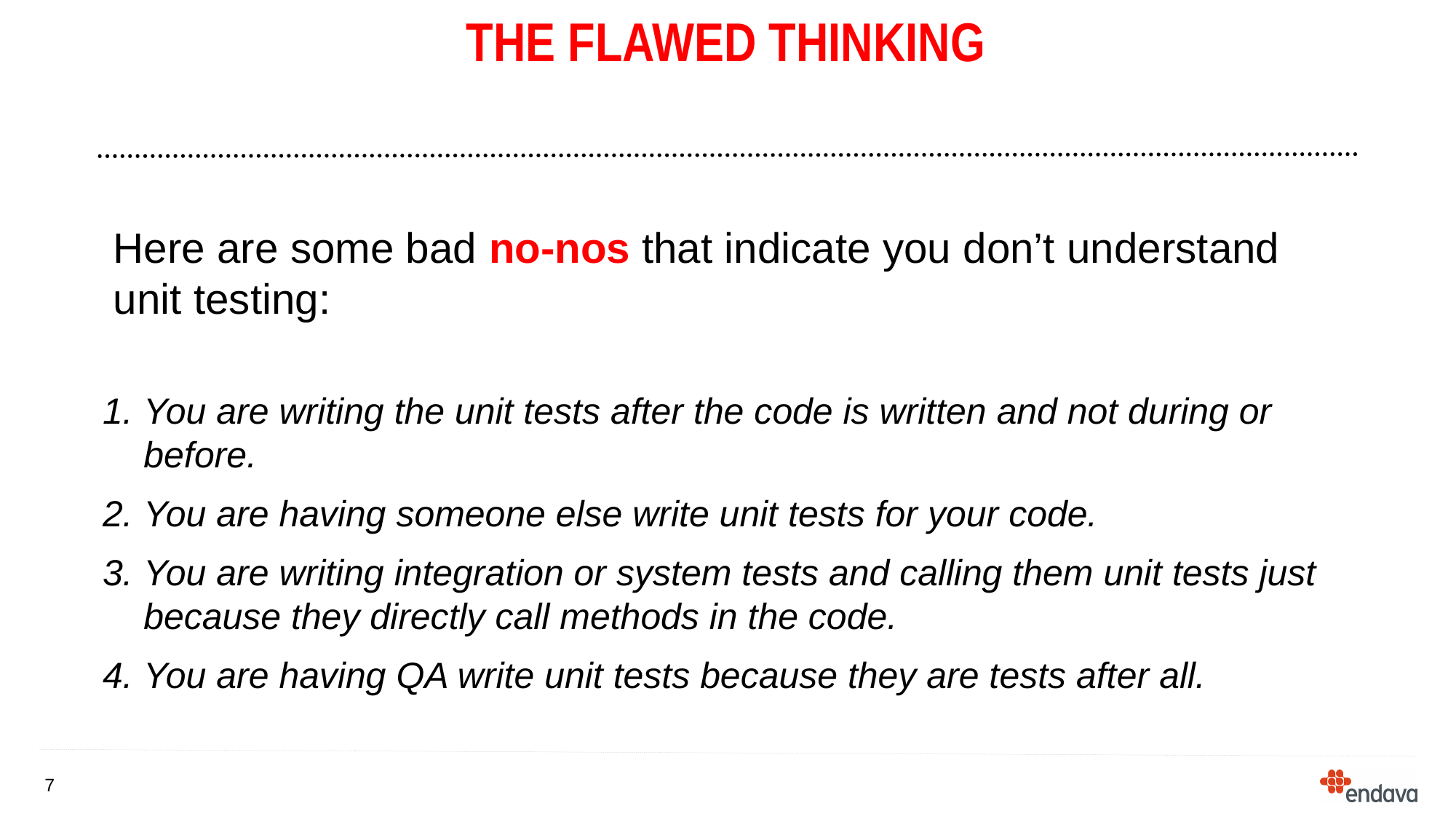

# The flawed thinking
Here are some bad no-nos that indicate you don’t understand unit testing:
You are writing the unit tests after the code is written and not during or before.
You are having someone else write unit tests for your code.
You are writing integration or system tests and calling them unit tests just because they directly call methods in the code.
You are having QA write unit tests because they are tests after all.